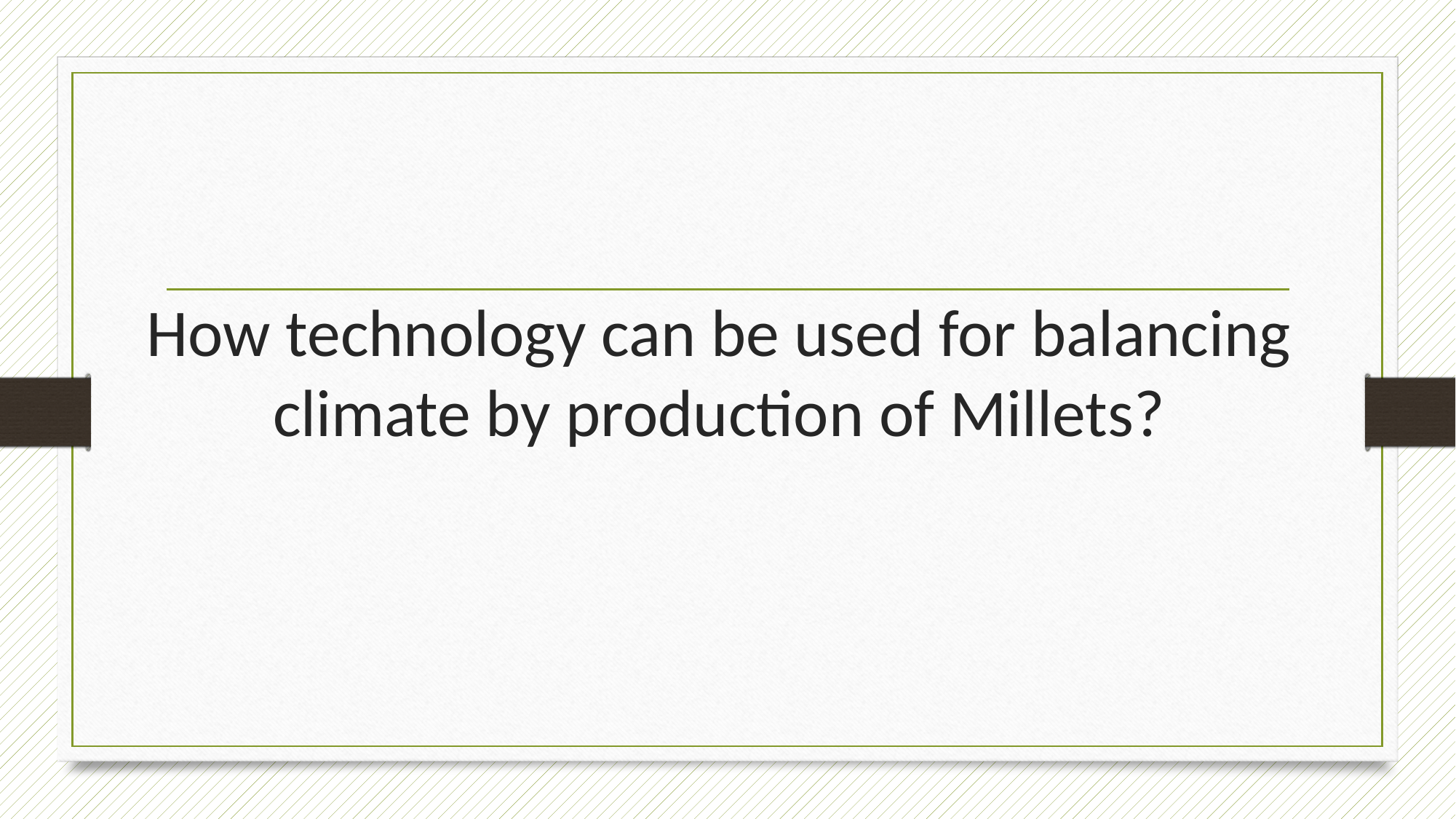

# How technology can be used for balancing climate by production of Millets?